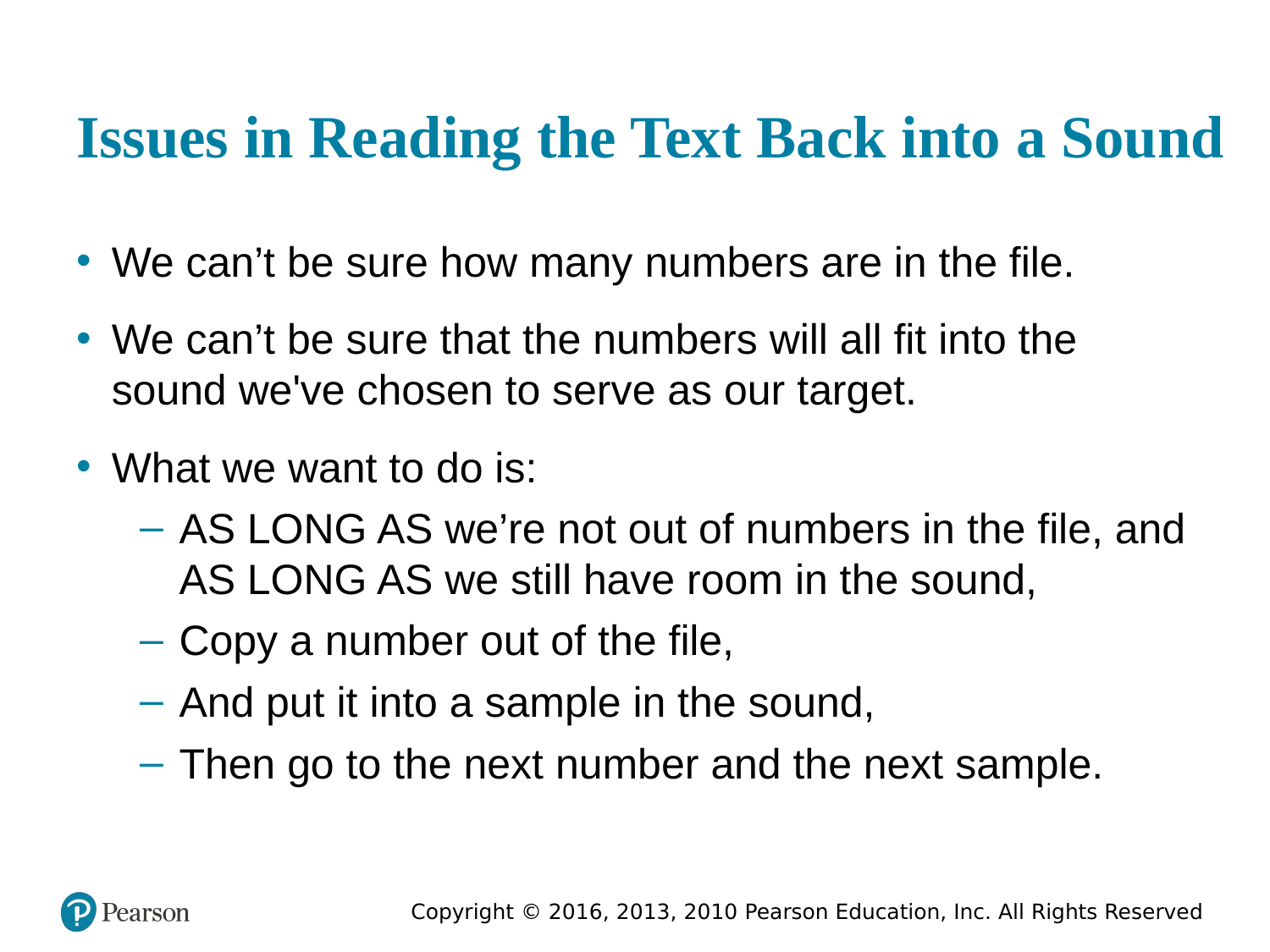

# Issues in Reading the Text Back into a Sound
We can’t be sure how many numbers are in the file.
We can’t be sure that the numbers will all fit into the sound we've chosen to serve as our target.
What we want to do is:
AS LONG AS we’re not out of numbers in the file, and AS LONG AS we still have room in the sound,
Copy a number out of the file,
And put it into a sample in the sound,
Then go to the next number and the next sample.